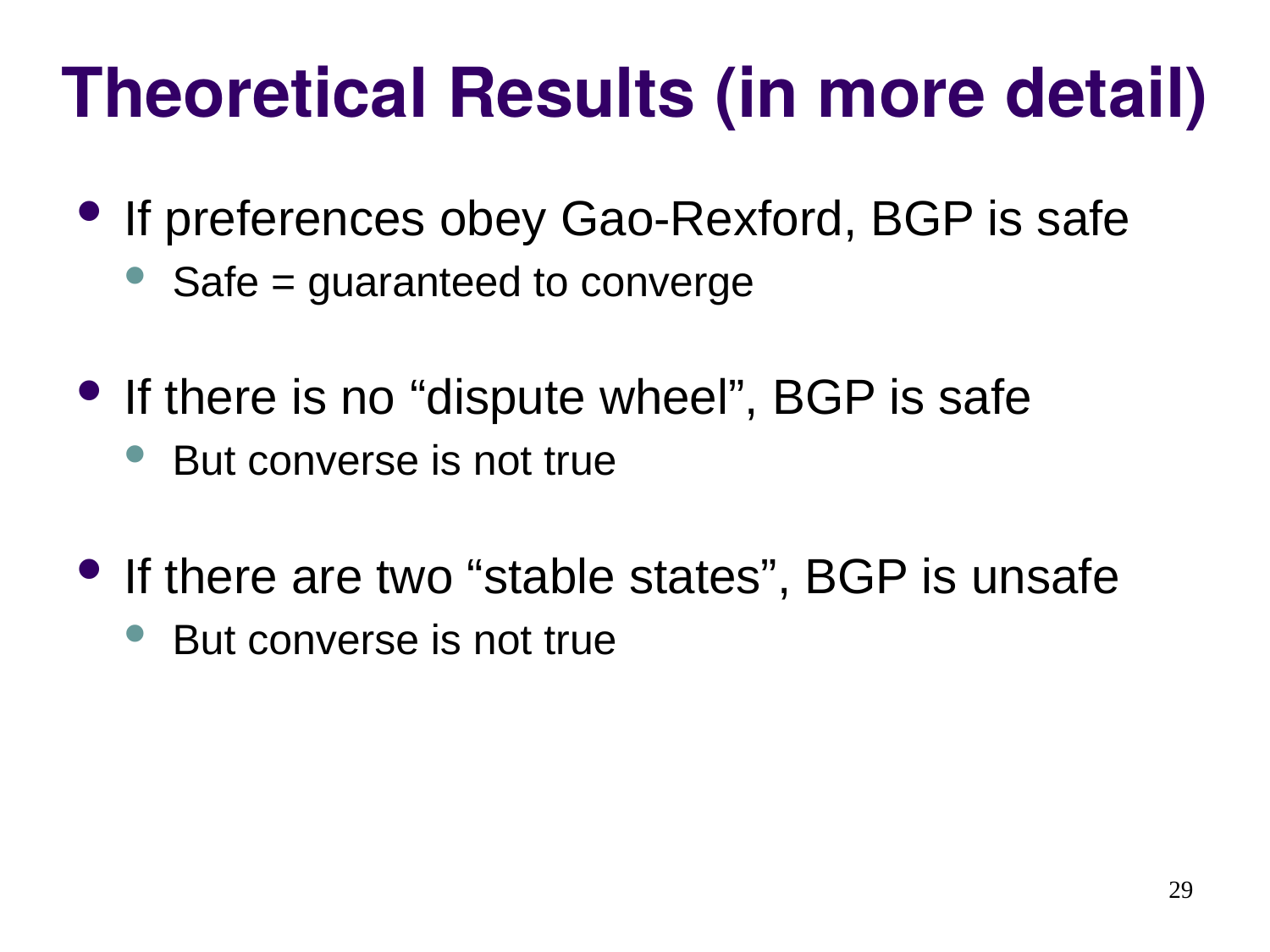

# Theoretical Results (in more detail)
If preferences obey Gao-Rexford, BGP is safe
Safe = guaranteed to converge
If there is no “dispute wheel”, BGP is safe
But converse is not true
If there are two “stable states”, BGP is unsafe
But converse is not true
29